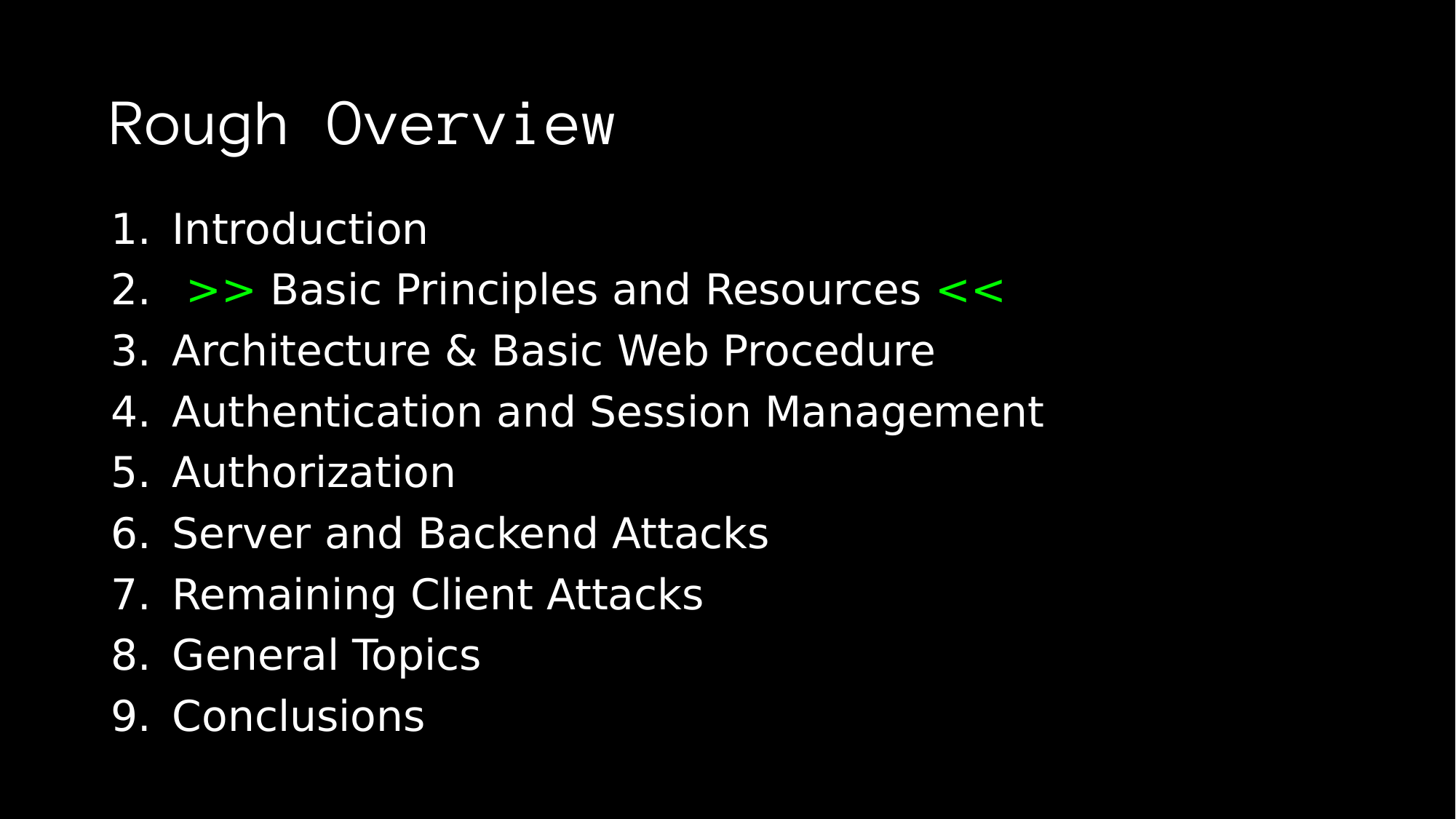

# Rough Overview
Introduction
 >> Basic Principles and Resources <<
Architecture & Basic Web Procedure
Authentication and Session Management
Authorization
Server and Backend Attacks
Remaining Client Attacks
General Topics
Conclusions